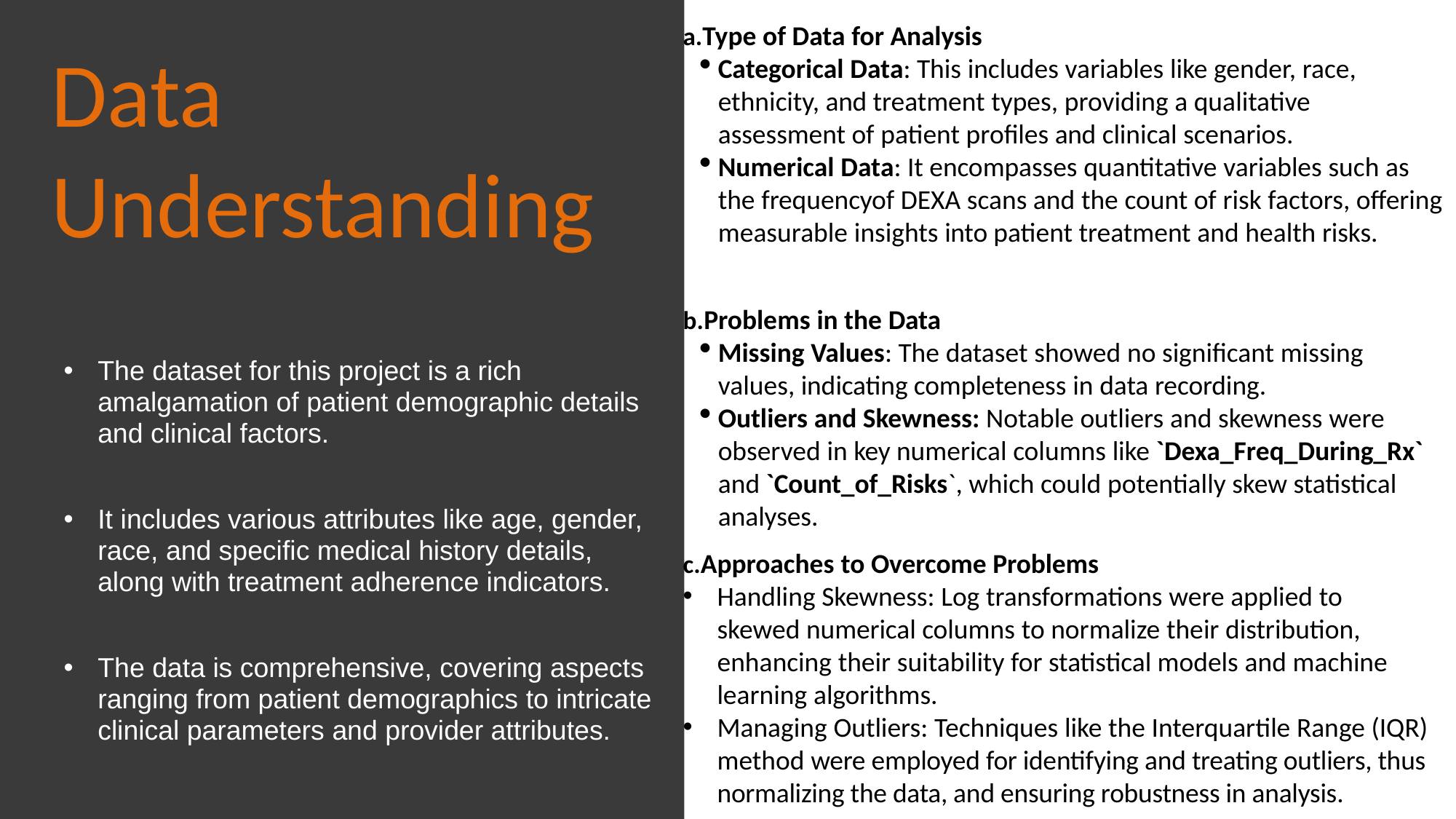

Type of Data for Analysis
Categorical Data: This includes variables like gender, race, ethnicity, and treatment types, providing a qualitative assessment of patient profiles and clinical scenarios.
Numerical Data: It encompasses quantitative variables such as the frequencyof DEXA scans and the count of risk factors, offering measurable insights into patient treatment and health risks.

Problems in the Data
Missing Values: The dataset showed no significant missing values, indicating completeness in data recording.
Outliers and Skewness: Notable outliers and skewness were observed in key numerical columns like `Dexa_Freq_During_Rx` and `Count_of_Risks`, which could potentially skew statistical analyses.
Approaches to Overcome Problems
Handling Skewness: Log transformations were applied to skewed numerical columns to normalize their distribution, enhancing their suitability for statistical models and machine learning algorithms.
Managing Outliers: Techniques like the Interquartile Range (IQR) method were employed for identifying and treating outliers, thus normalizing the data, and ensuring robustness in analysis.

  Data
  Understanding

The dataset for this project is a rich amalgamation of patient demographic details and clinical factors.

It includes various attributes like age, gender, race, and specific medical history details, along with treatment adherence indicators.

The data is comprehensive, covering aspects ranging from patient demographics to intricate clinical parameters and provider attributes.